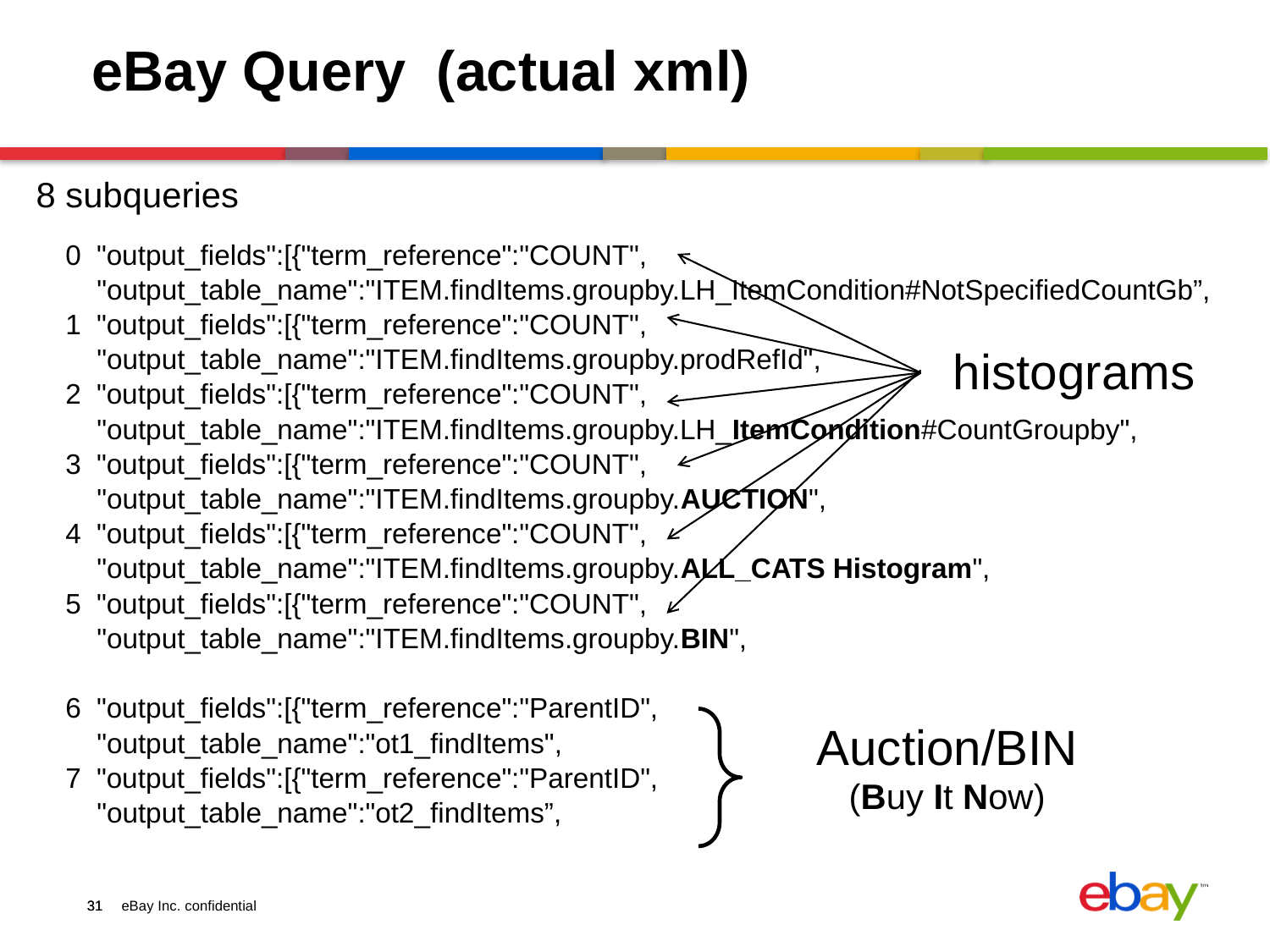

# eBay Query  (actual xml)
8 subqueries

0  "output_fields":[{"term_reference":"COUNT",
    "output_table_name":"ITEM.findItems.groupby.LH_ItemCondition#NotSpecifiedCountGb”,
1  "output_fields":[{"term_reference":"COUNT",
    "output_table_name":"ITEM.findItems.groupby.prodRefId",
2  "output_fields":[{"term_reference":"COUNT",
    "output_table_name":"ITEM.findItems.groupby.LH_ItemCondition#CountGroupby",
3  "output_fields":[{"term_reference":"COUNT",
    "output_table_name":"ITEM.findItems.groupby.AUCTION",
4  "output_fields":[{"term_reference":"COUNT",
    "output_table_name":"ITEM.findItems.groupby.ALL_CATS Histogram",
5  "output_fields":[{"term_reference":"COUNT",
    "output_table_name":"ITEM.findItems.groupby.BIN",

6  "output_fields":[{"term_reference":"ParentID",
    "output_table_name":"ot1_findItems",
7  "output_fields":[{"term_reference":"ParentID",
    "output_table_name":"ot2_findItems”,
histograms

Auction/BIN
(Buy It Now)
31
31